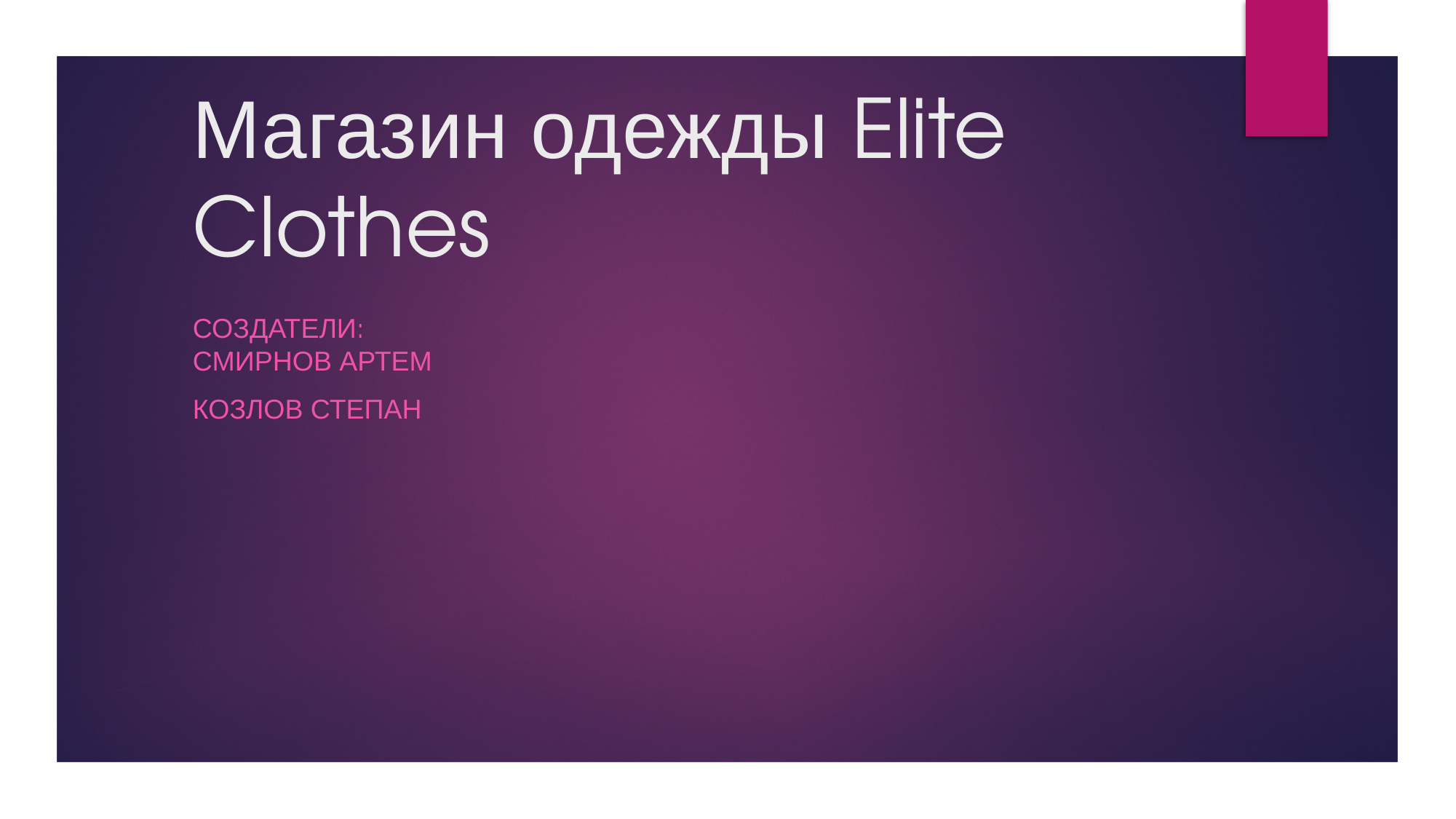

# Магазин одежды Elite Clothes
Создатели:
Смирнов Артем
Козлов Степан